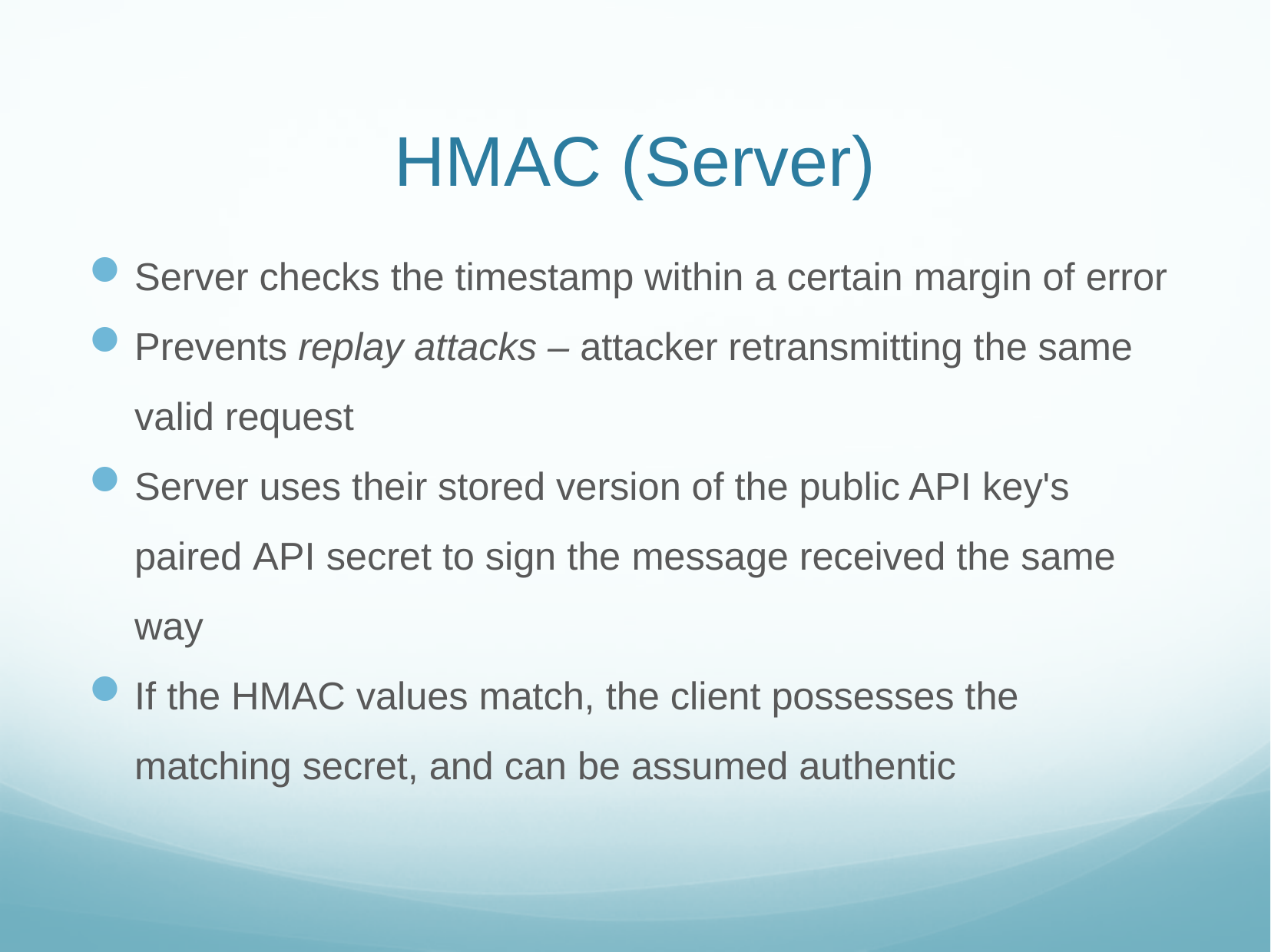

# HMAC (Server)
Server checks the timestamp within a certain margin of error
Prevents replay attacks – attacker retransmitting the same valid request
Server uses their stored version of the public API key's paired API secret to sign the message received the same way
If the HMAC values match, the client possesses the matching secret, and can be assumed authentic